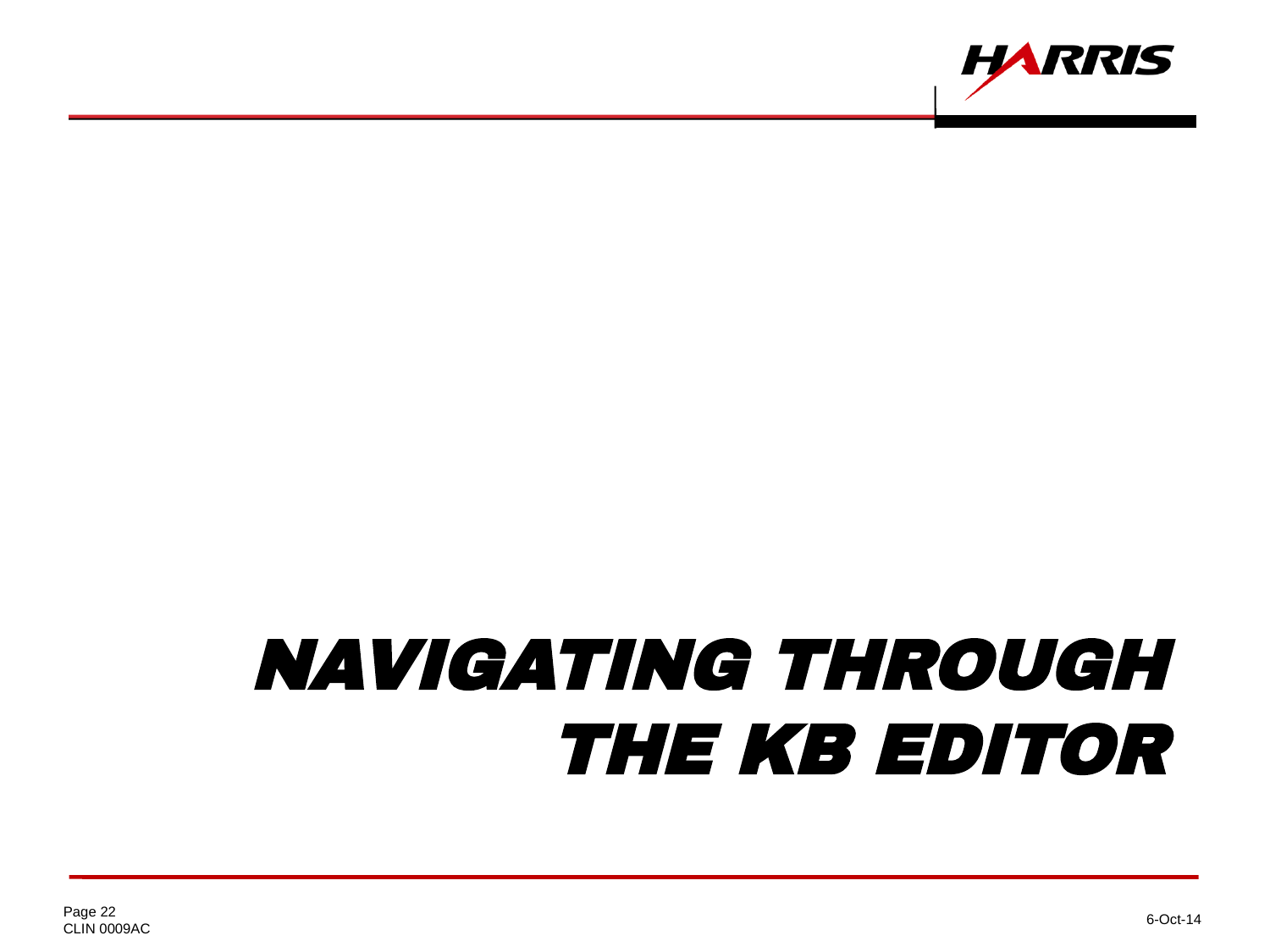

# Navigating Through THE KB Editor
6-Oct-14